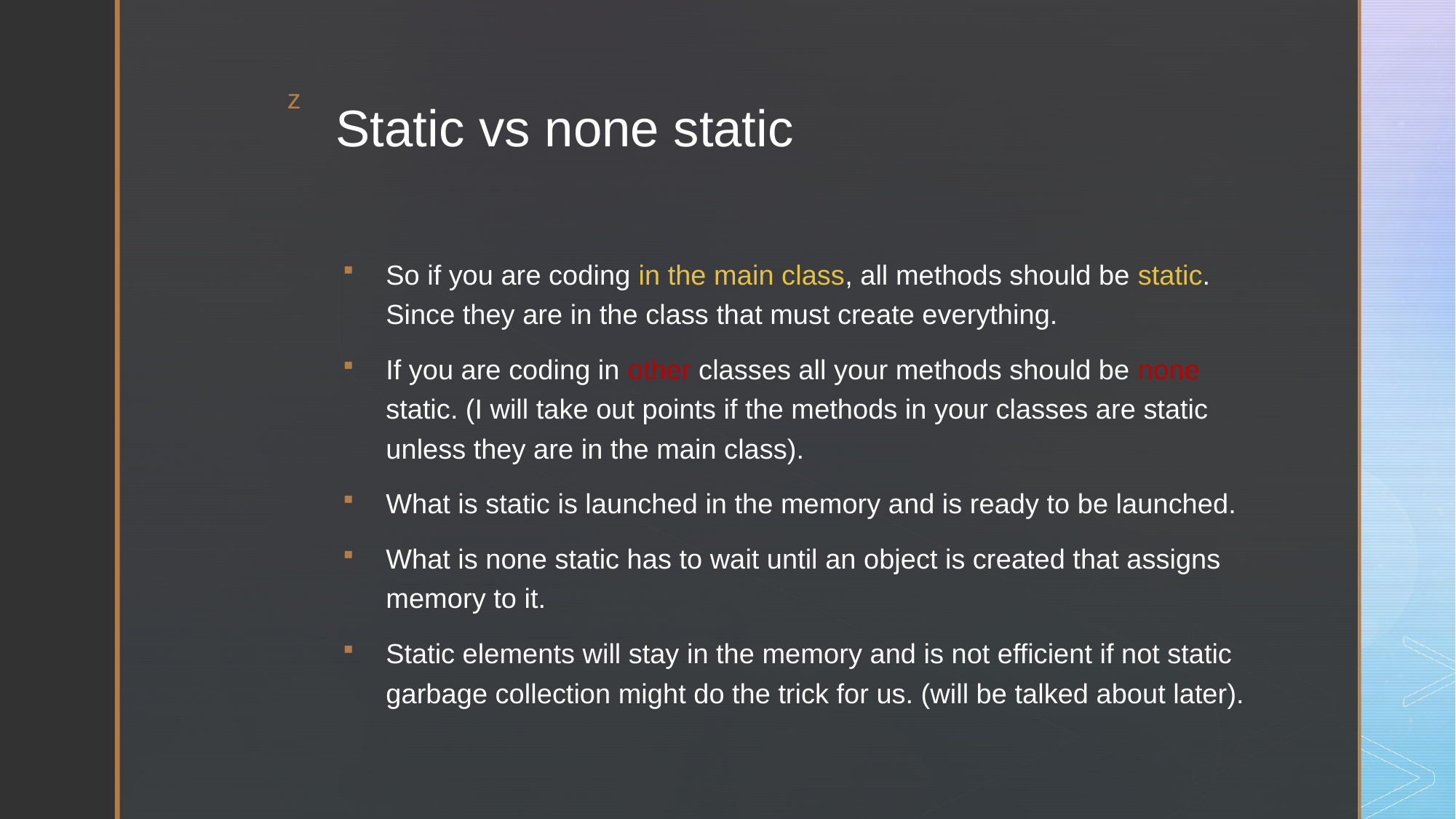

# Static vs none static
So if you are coding in the main class, all methods should be static. Since they are in the class that must create everything.
If you are coding in other classes all your methods should be none static. (I will take out points if the methods in your classes are static unless they are in the main class).
What is static is launched in the memory and is ready to be launched.
What is none static has to wait until an object is created that assigns memory to it.
Static elements will stay in the memory and is not efficient if not static garbage collection might do the trick for us. (will be talked about later).